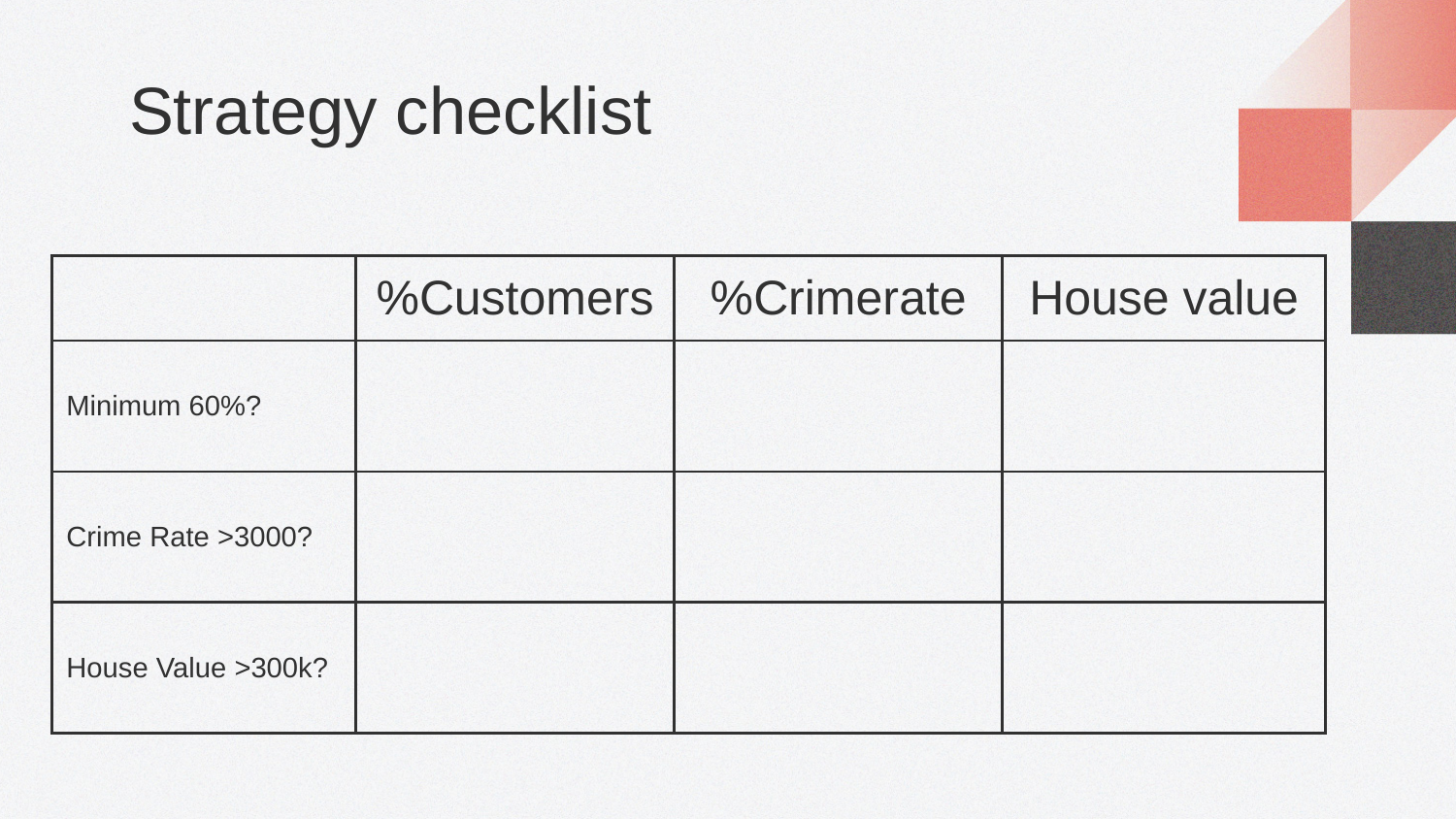

# Strategy checklist
|  | %Customers | %Crimerate | House value |
| --- | --- | --- | --- |
| Minimum 60%? |  |  |  |
| Crime Rate >3000? |  |  |  |
| House Value >300k? |  |  |  |